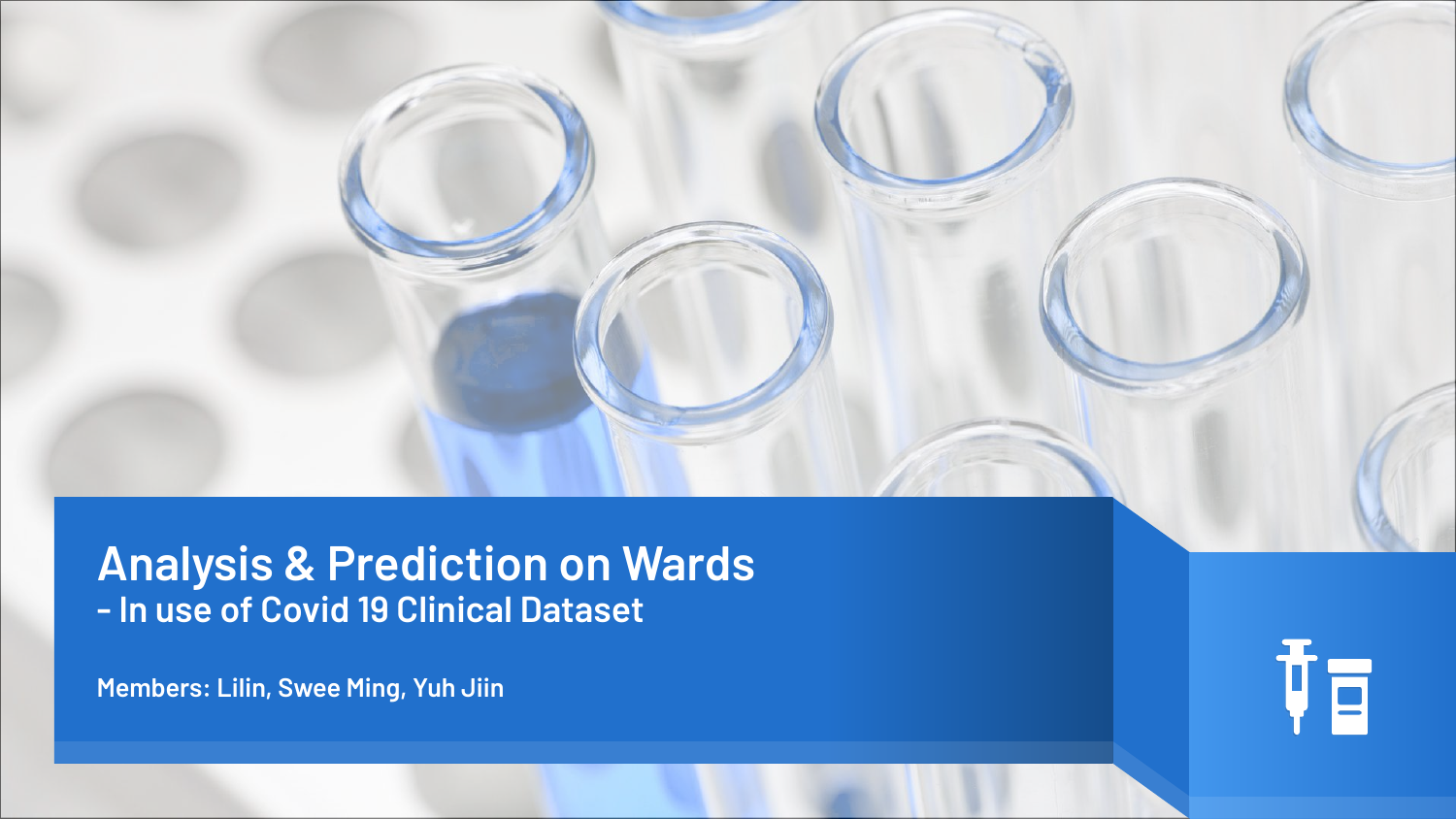

# Analysis & Prediction on Wards - In use of Covid 19 Clinical Dataset
Members: Lilin, Swee Ming, Yuh Jiin